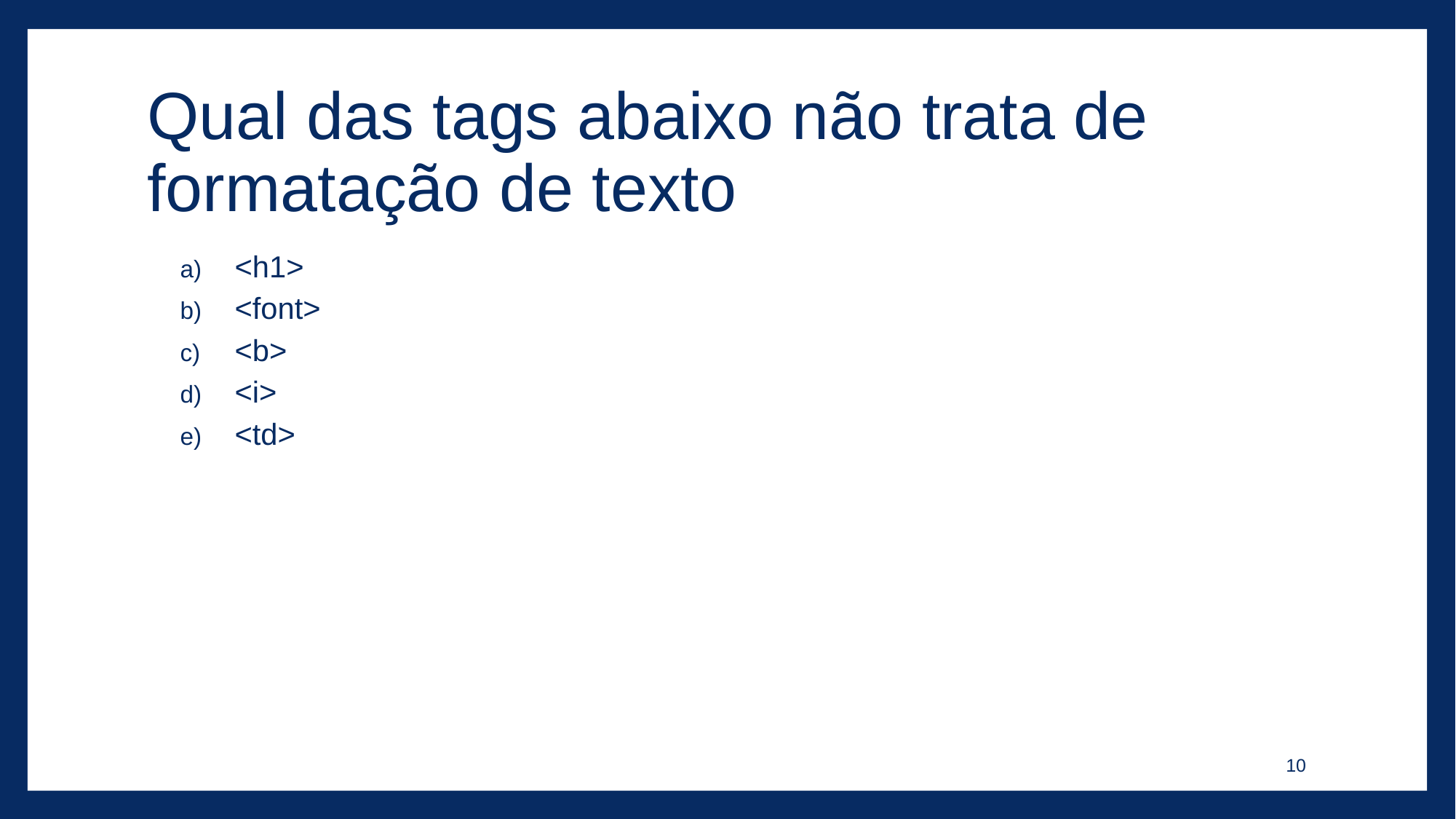

# Qual das tags abaixo não trata de formatação de texto
<h1>
<font>
<b>
<i>
<td>

10